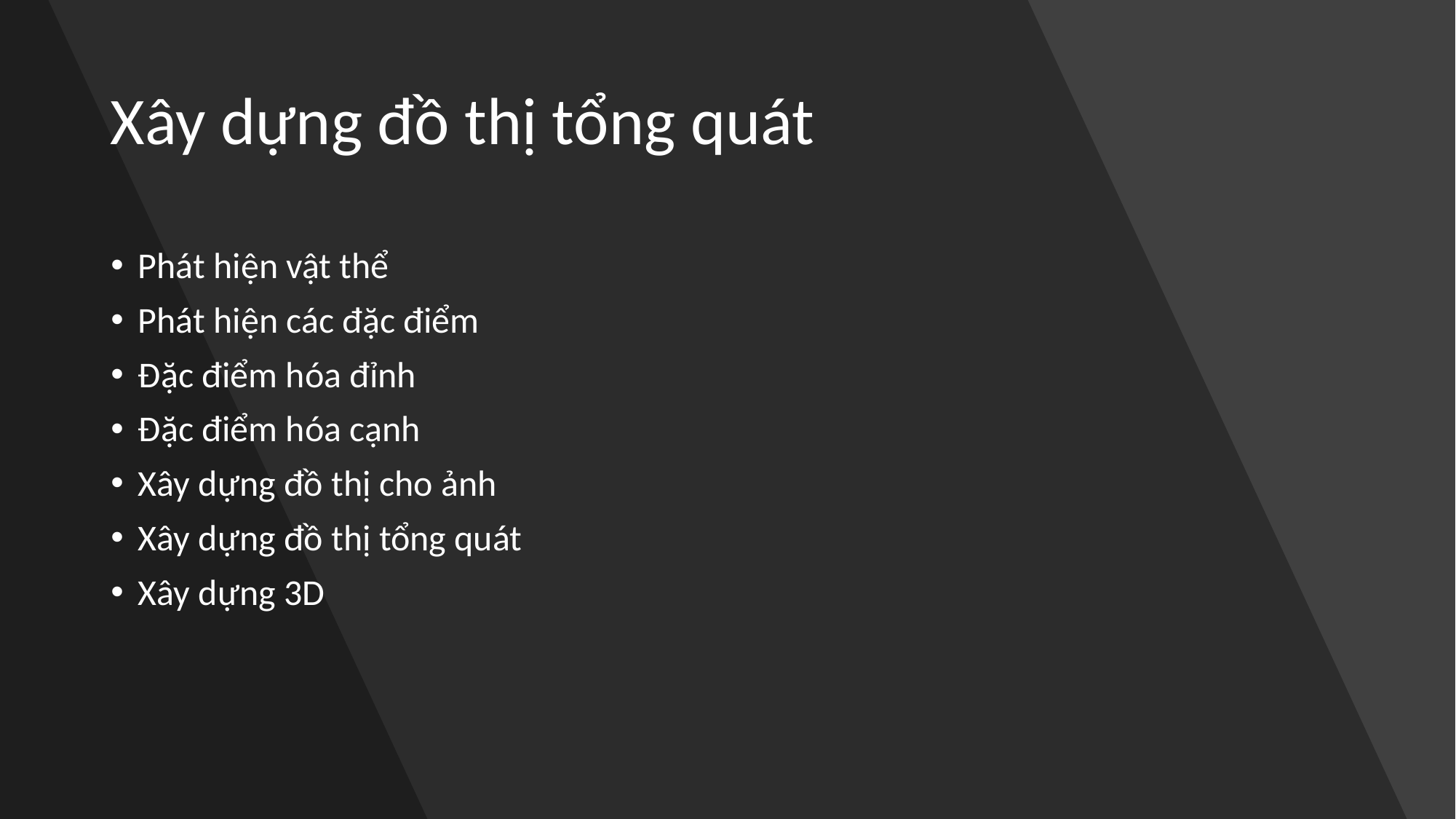

# Xây dựng đồ thị tổng quát
Phát hiện vật thể
Phát hiện các đặc điểm
Đặc điểm hóa đỉnh
Đặc điểm hóa cạnh
Xây dựng đồ thị cho ảnh
Xây dựng đồ thị tổng quát
Xây dựng 3D